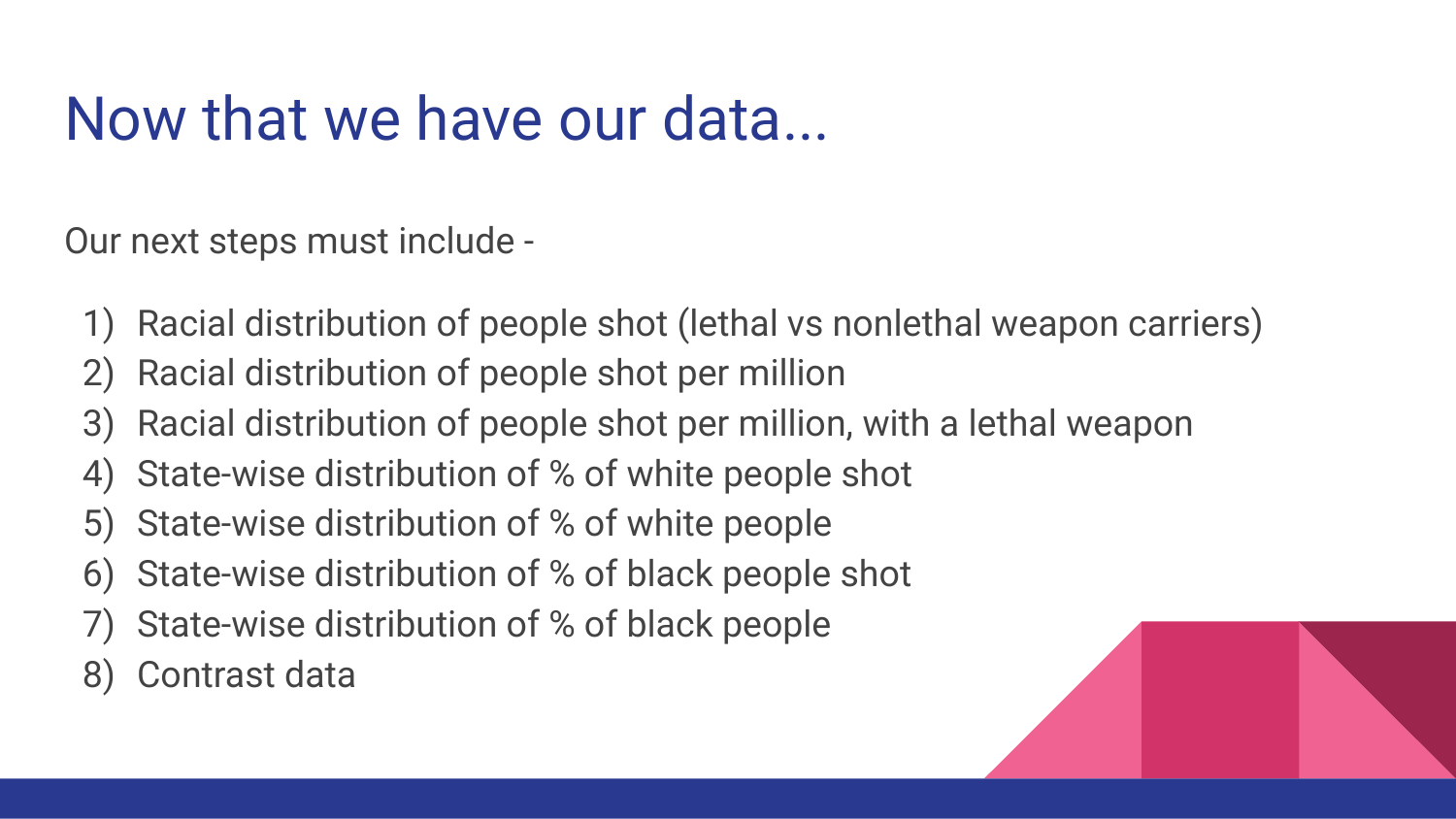

# Now that we have our data...
Our next steps must include -
Racial distribution of people shot (lethal vs nonlethal weapon carriers)
Racial distribution of people shot per million
Racial distribution of people shot per million, with a lethal weapon
State-wise distribution of % of white people shot
State-wise distribution of % of white people
State-wise distribution of % of black people shot
State-wise distribution of % of black people
Contrast data